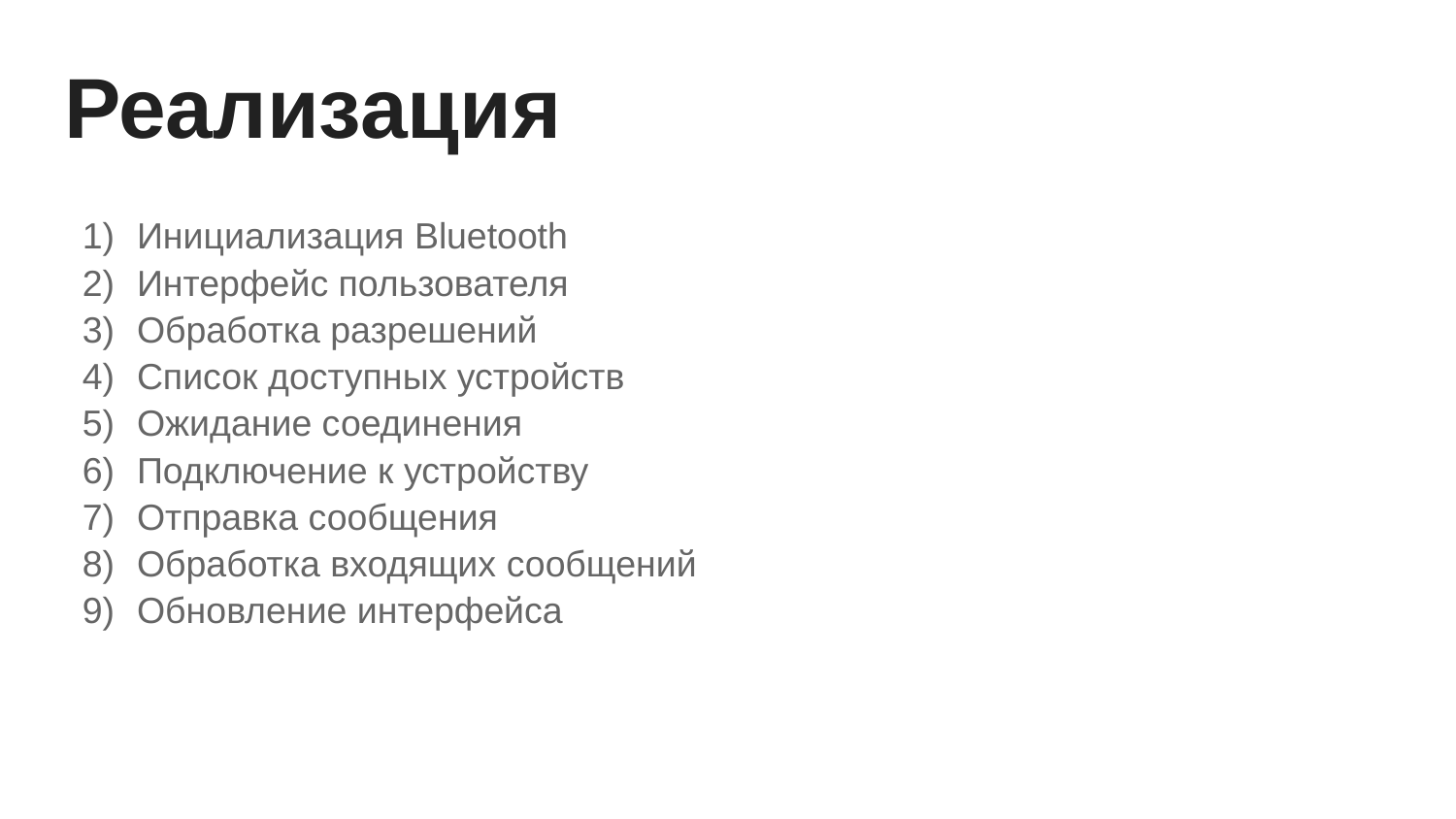

# Реализация
Инициализация Bluetooth
Интерфейс пользователя
Обработка разрешений
Список доступных устройств
Ожидание соединения
Подключение к устройству
Отправка сообщения
Обработка входящих сообщений
Обновление интерфейса